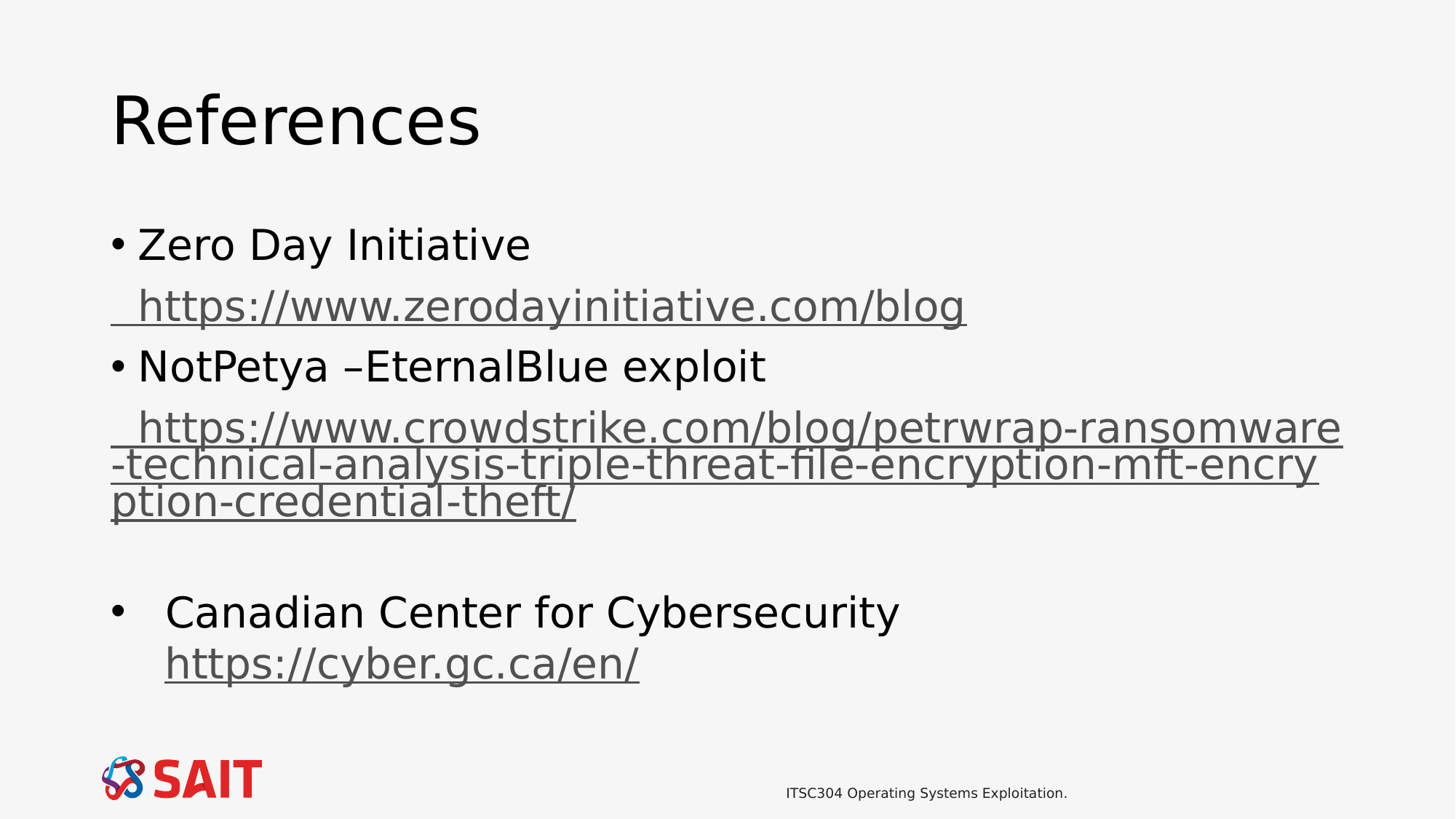

# References
Zero Day Initiative
  https://www.zerodayinitiative.com/blog
NotPetya –EternalBlue exploit
  https://www.crowdstrike.com/blog/petrwrap-ransomware-technical-analysis-triple-threat-file-encryption-mft-encryption-credential-theft/

Canadian Center for Cybersecurity
    https://cyber.gc.ca/en/

ITSC304 Operating Systems Exploitation.